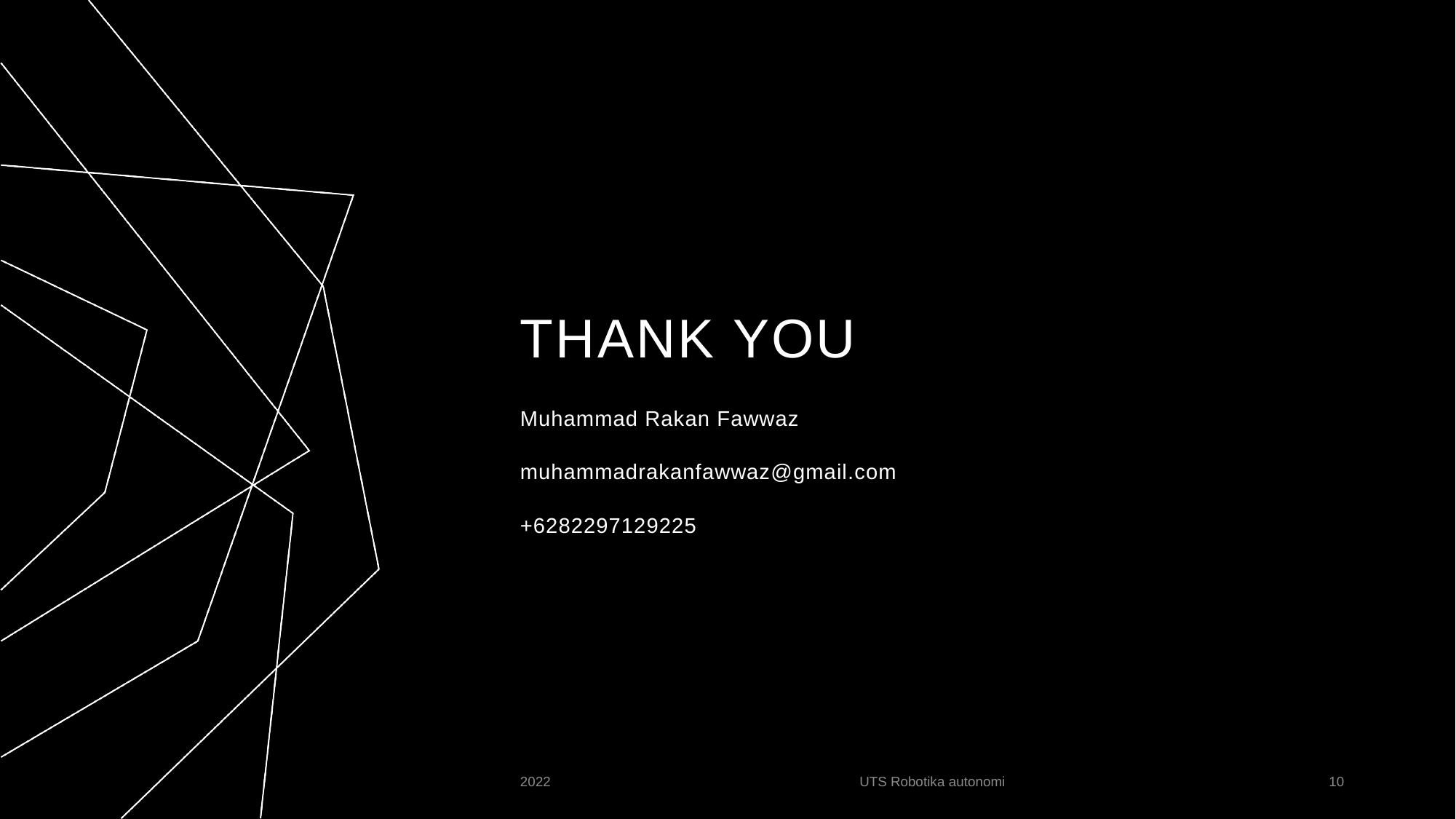

# THANK YOU
Muhammad Rakan Fawwaz
muhammadrakanfawwaz@gmail.com
+6282297129225
2022
UTS Robotika autonomi
10